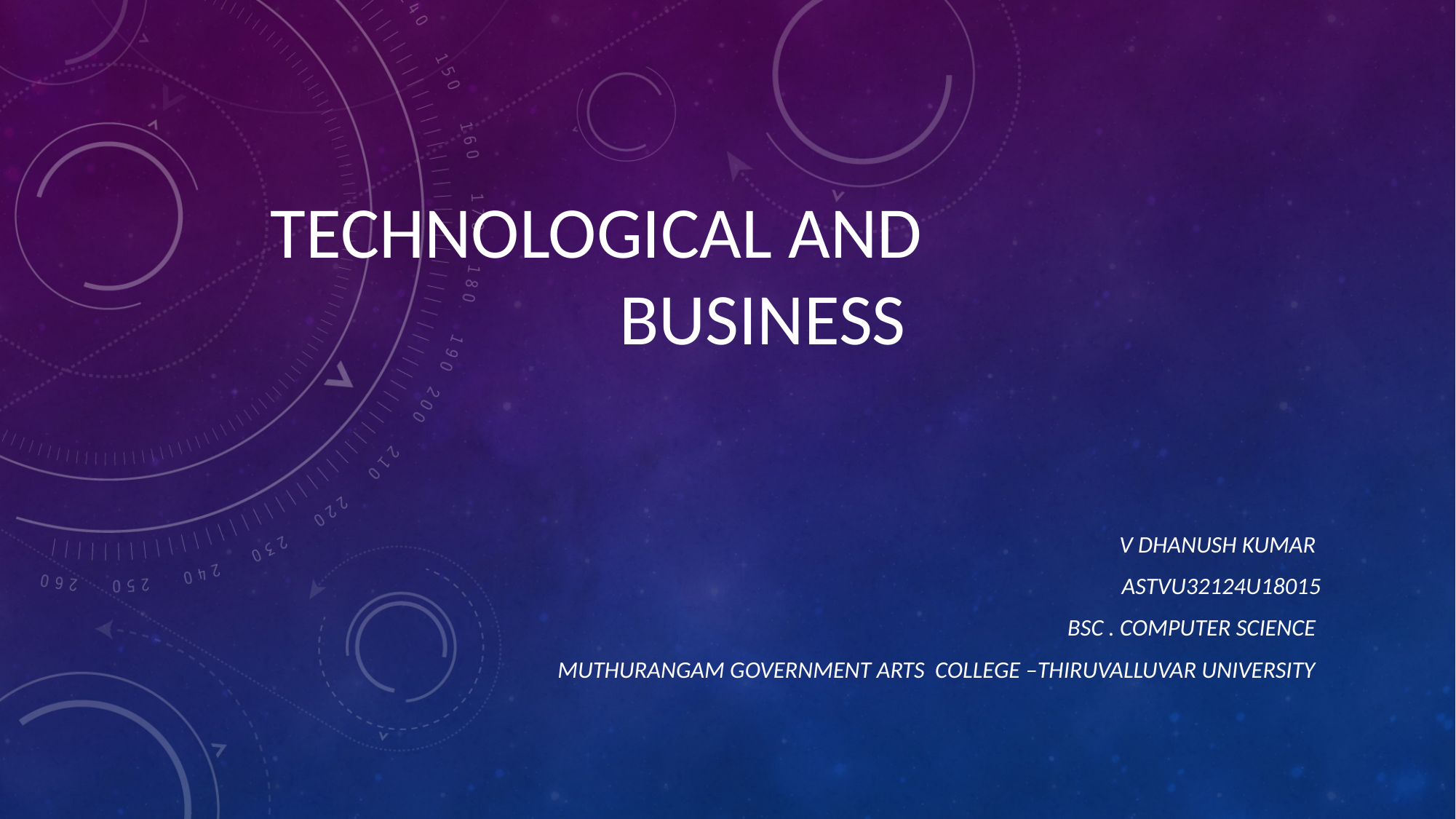

# Technological and business
V DHANUSH KUMAR
Astvu32124u18015
Bsc . Computer science
Muthurangam government arts  college –thiruvalluvar University